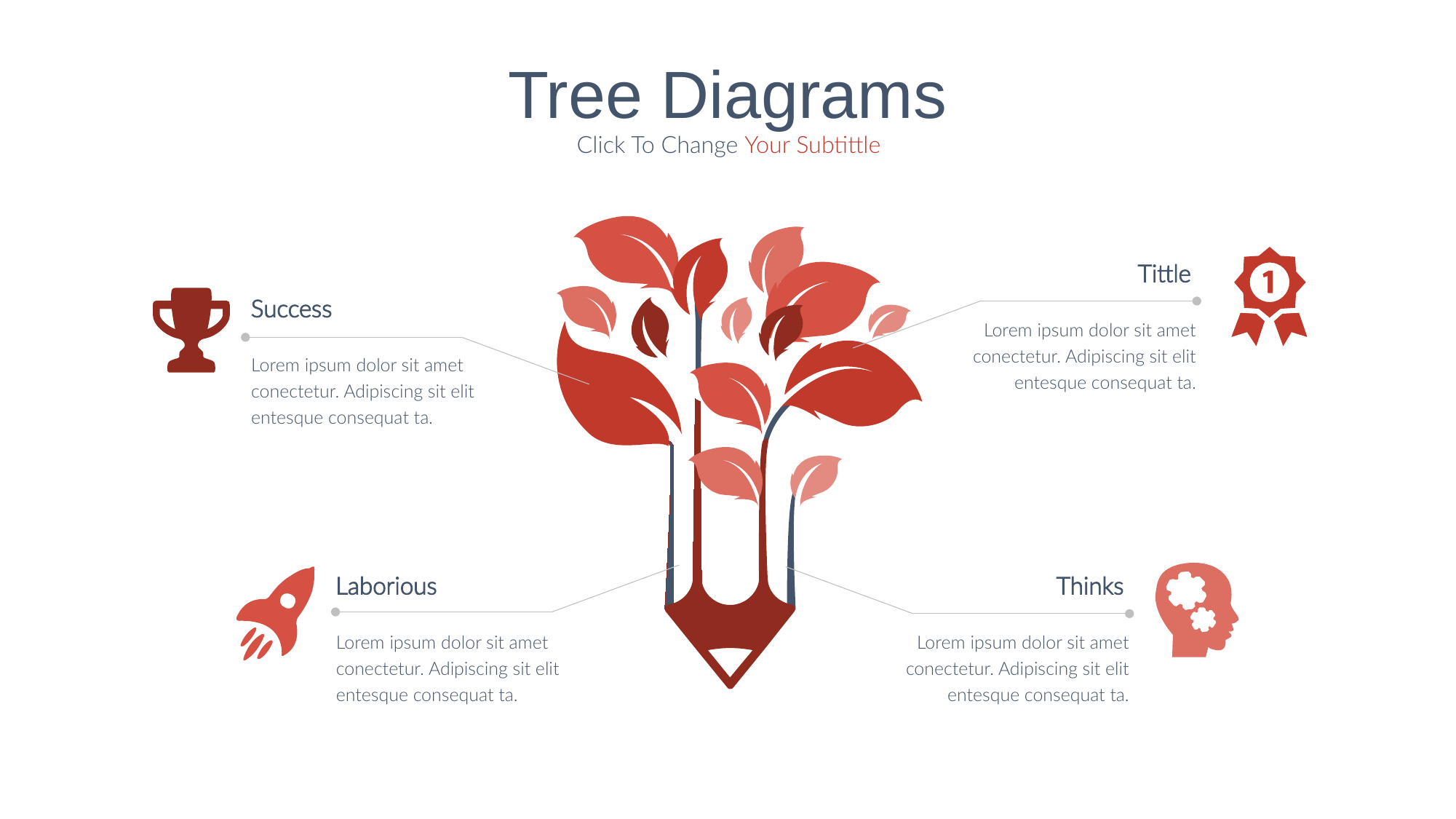

Tree Diagrams
Click To Change Your Subtittle

Tittle

Success
Lorem ipsum dolor sit amet conectetur. Adipiscing sit elit entesque consequat ta.
Lorem ipsum dolor sit amet conectetur. Adipiscing sit elit entesque consequat ta.

Laborious
Thinks
Lorem ipsum dolor sit amet conectetur. Adipiscing sit elit entesque consequat ta.
Lorem ipsum dolor sit amet conectetur. Adipiscing sit elit entesque consequat ta.